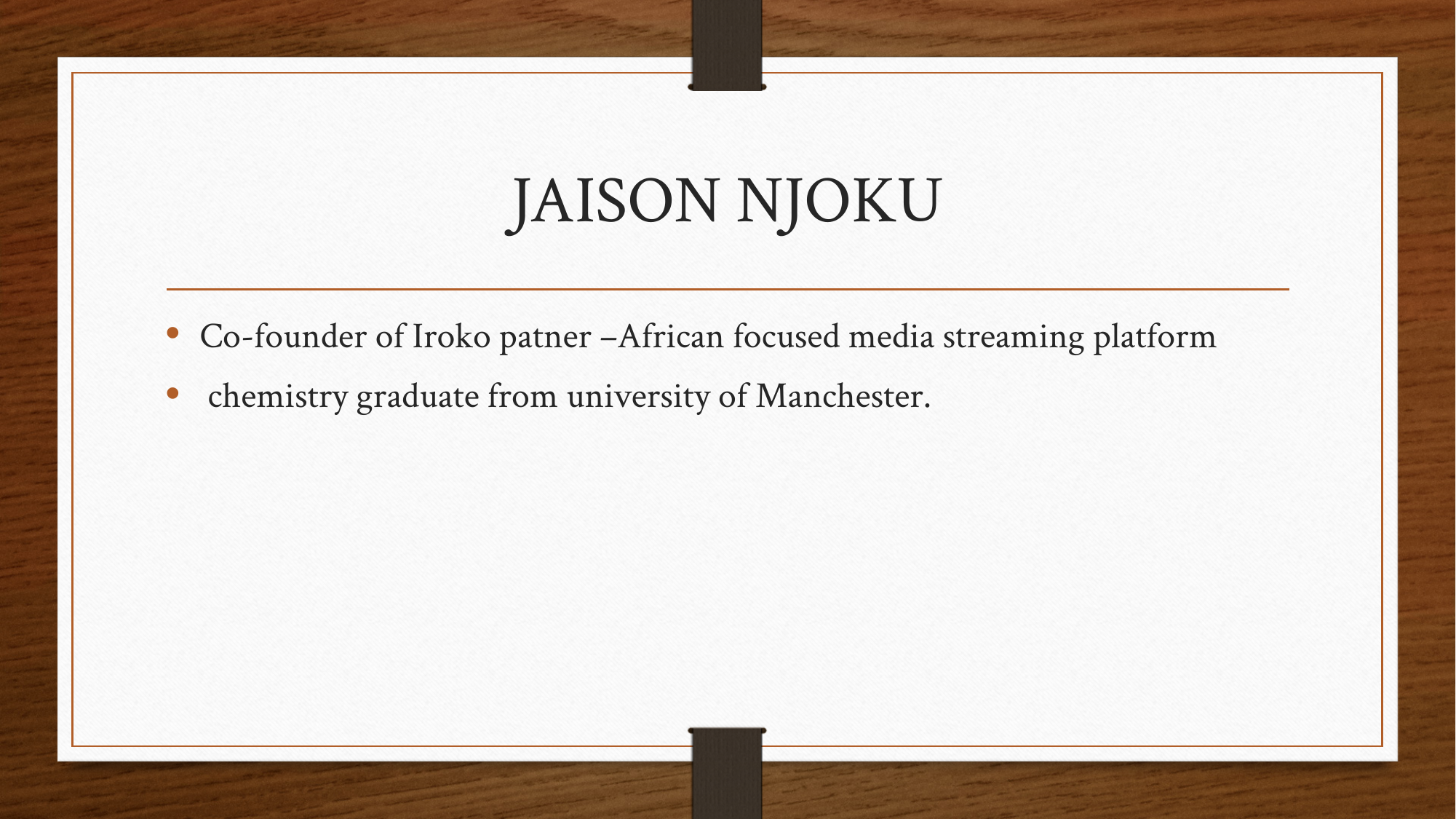

# JAISON NJOKU
Co-founder of Iroko patner –African focused media streaming platform
 chemistry graduate from university of Manchester.